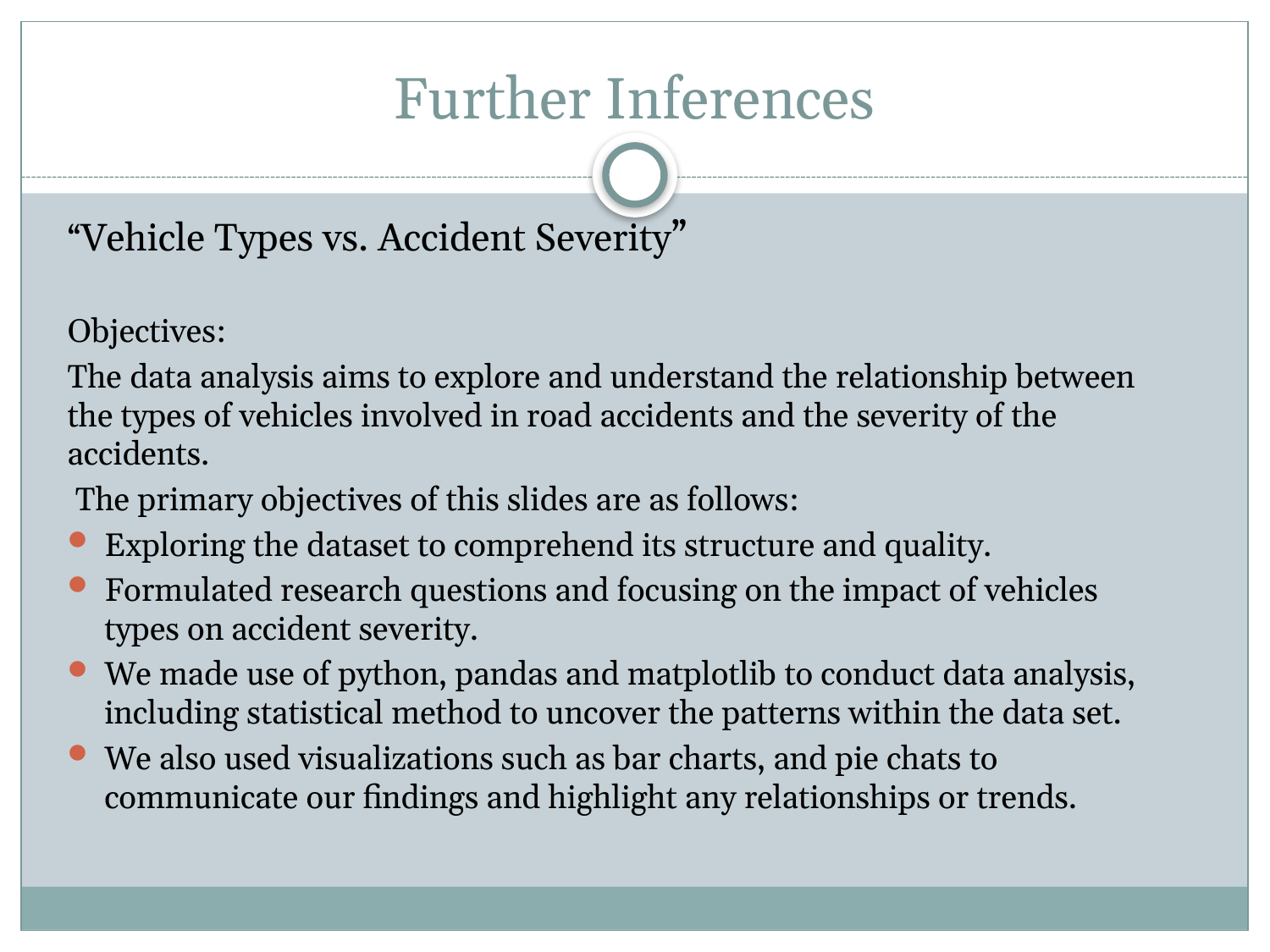

# Further Inferences
“Vehicle Types vs. Accident Severity”

Objectives:
The data analysis aims to explore and understand the relationship between the types of vehicles involved in road accidents and the severity of the accidents.
 The primary objectives of this slides are as follows:
Exploring the dataset to comprehend its structure and quality.
Formulated research questions and focusing on the impact of vehicles types on accident severity.
We made use of python, pandas and matplotlib to conduct data analysis, including statistical method to uncover the patterns within the data set.
We also used visualizations such as bar charts, and pie chats to communicate our findings and highlight any relationships or trends.